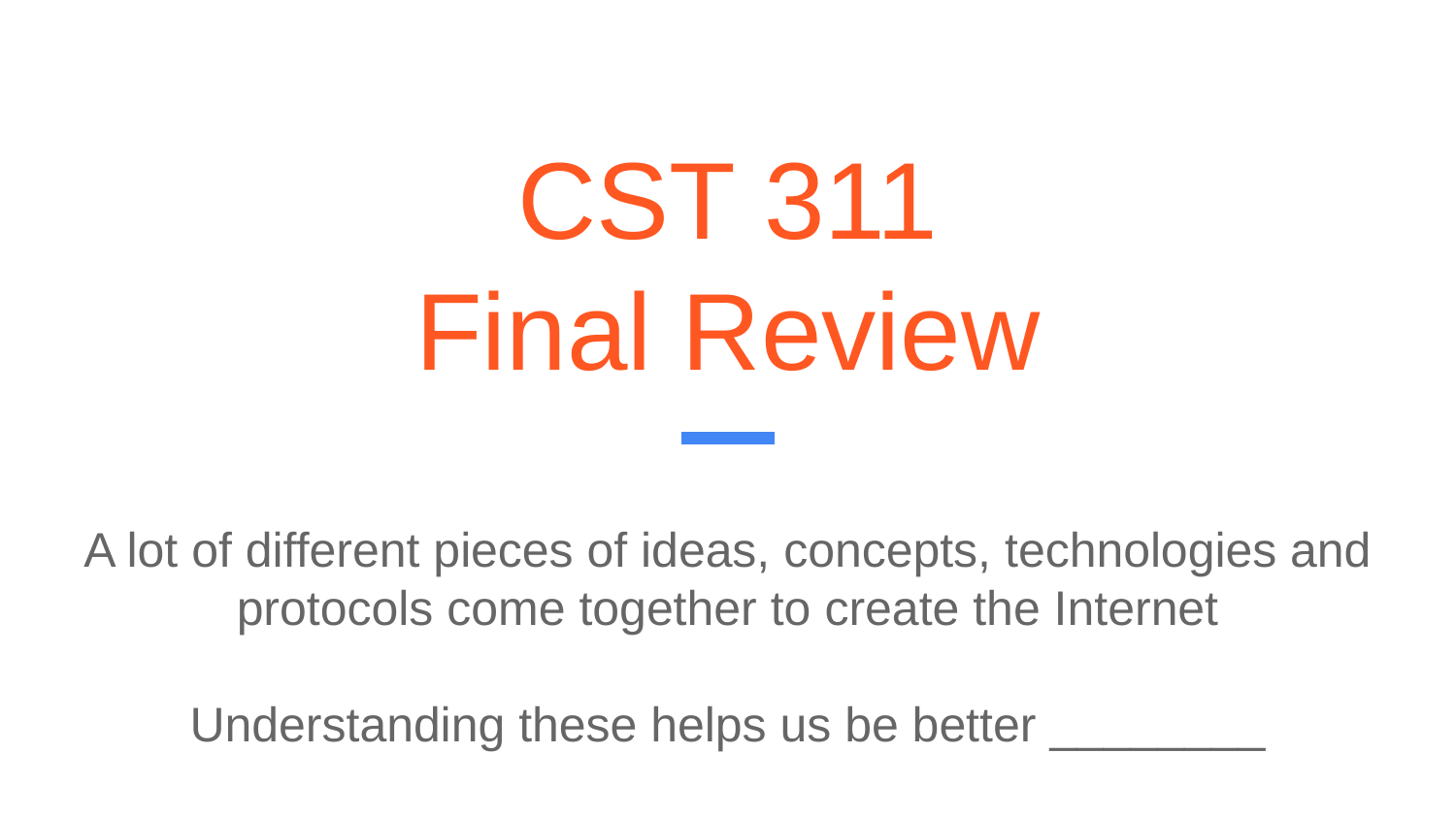

# CST 311
Final Review
A lot of different pieces of ideas, concepts, technologies and protocols come together to create the Internet

Understanding these helps us be better ________